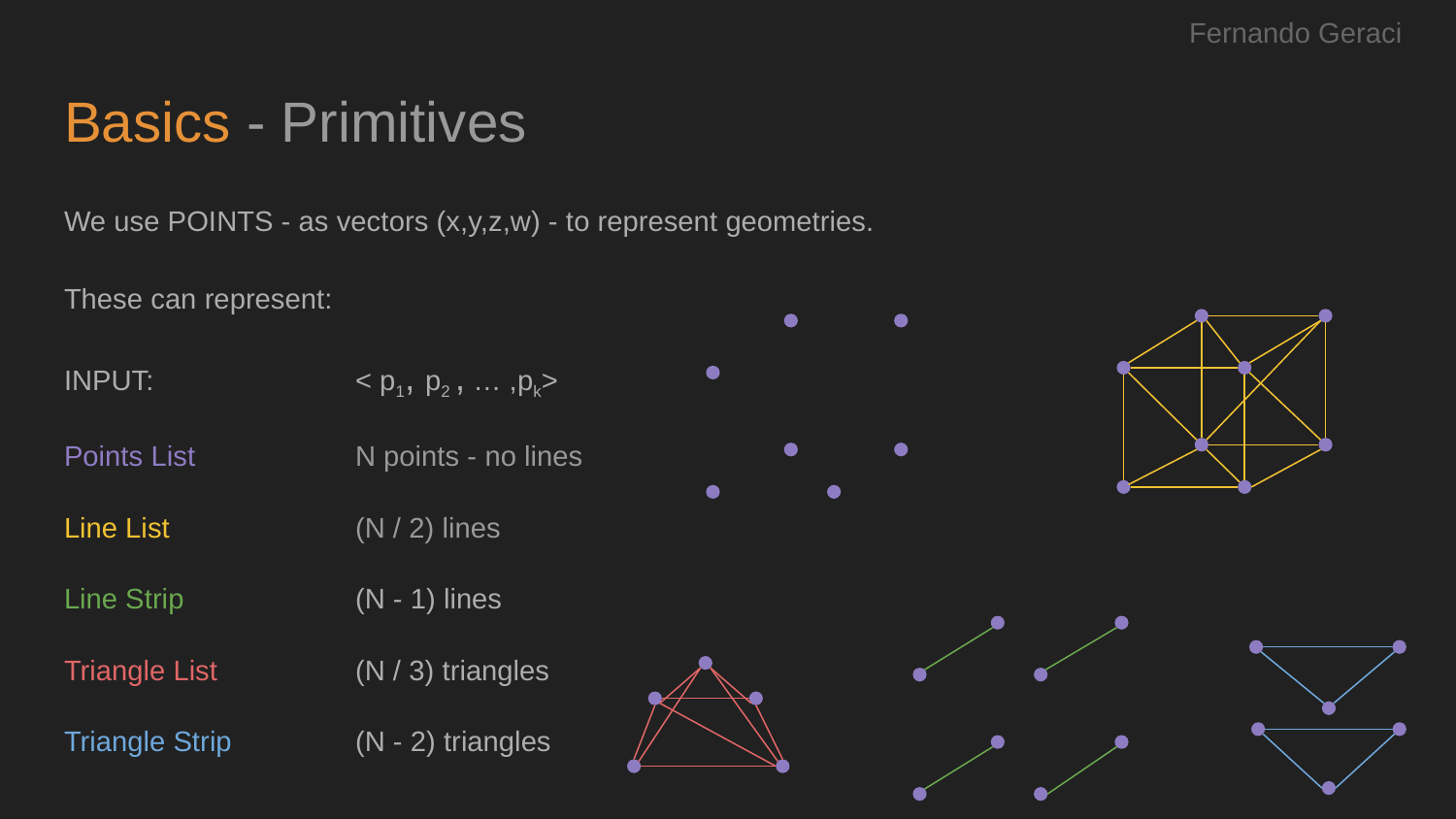

Fernando Geraci
# Basics - Primitives
We use POINTS - as vectors (x,y,z,w) - to represent geometries.

These can represent:
INPUT: 		< p1, p2 , … ,pk>
Points List		N points - no lines
Line List		(N / 2) lines
Line Strip 		(N - 1) lines
Triangle List	(N / 3) triangles
Triangle Strip	(N - 2) triangles